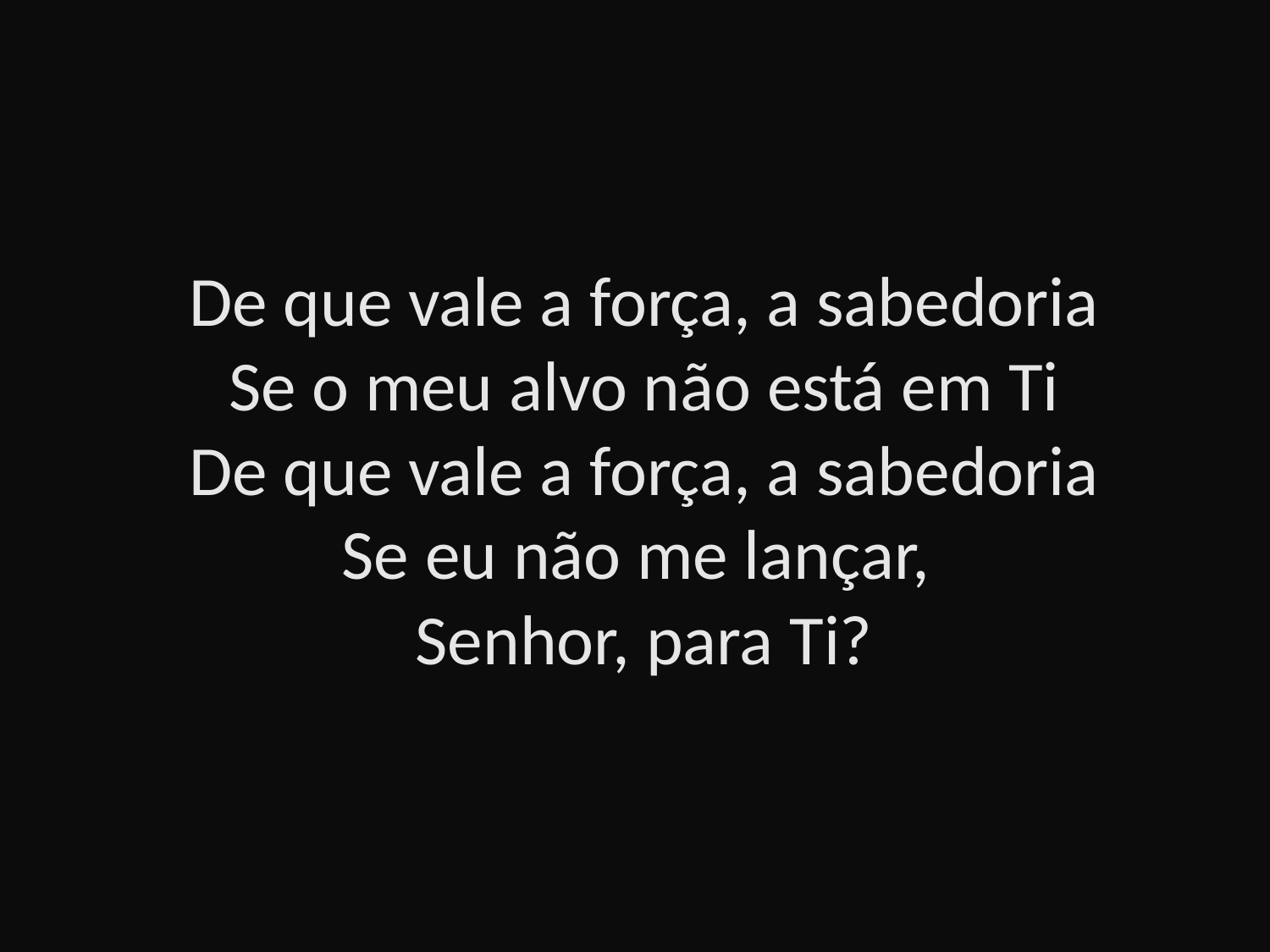

# De que vale a força, a sabedoria Se o meu alvo não está em Ti De que vale a força, a sabedoria Se eu não me lançar, Senhor, para Ti?